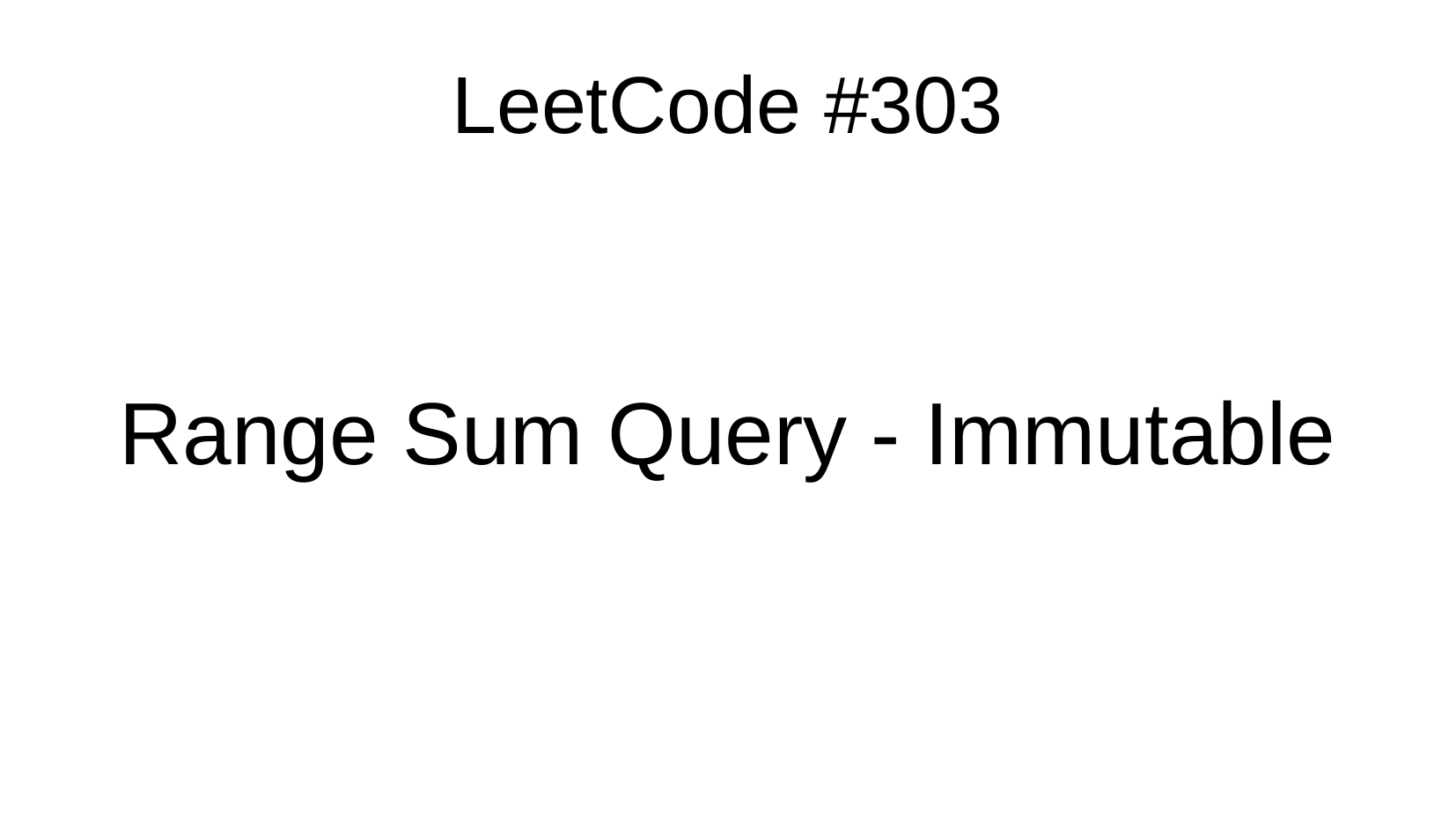

LeetCode #303
Range Sum Query - Immutable